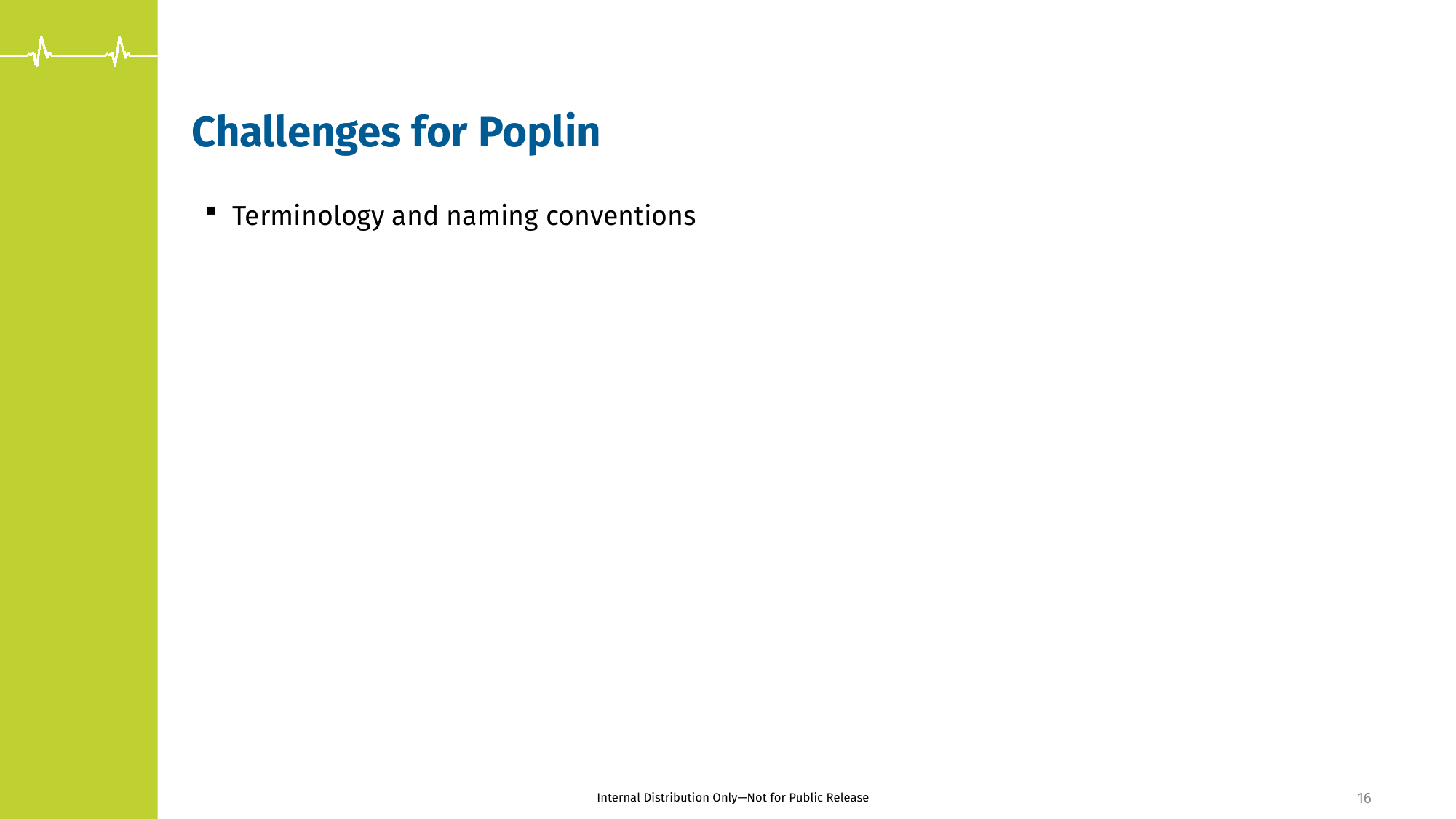

# Challenges for Poplin
Terminology and naming conventions

16